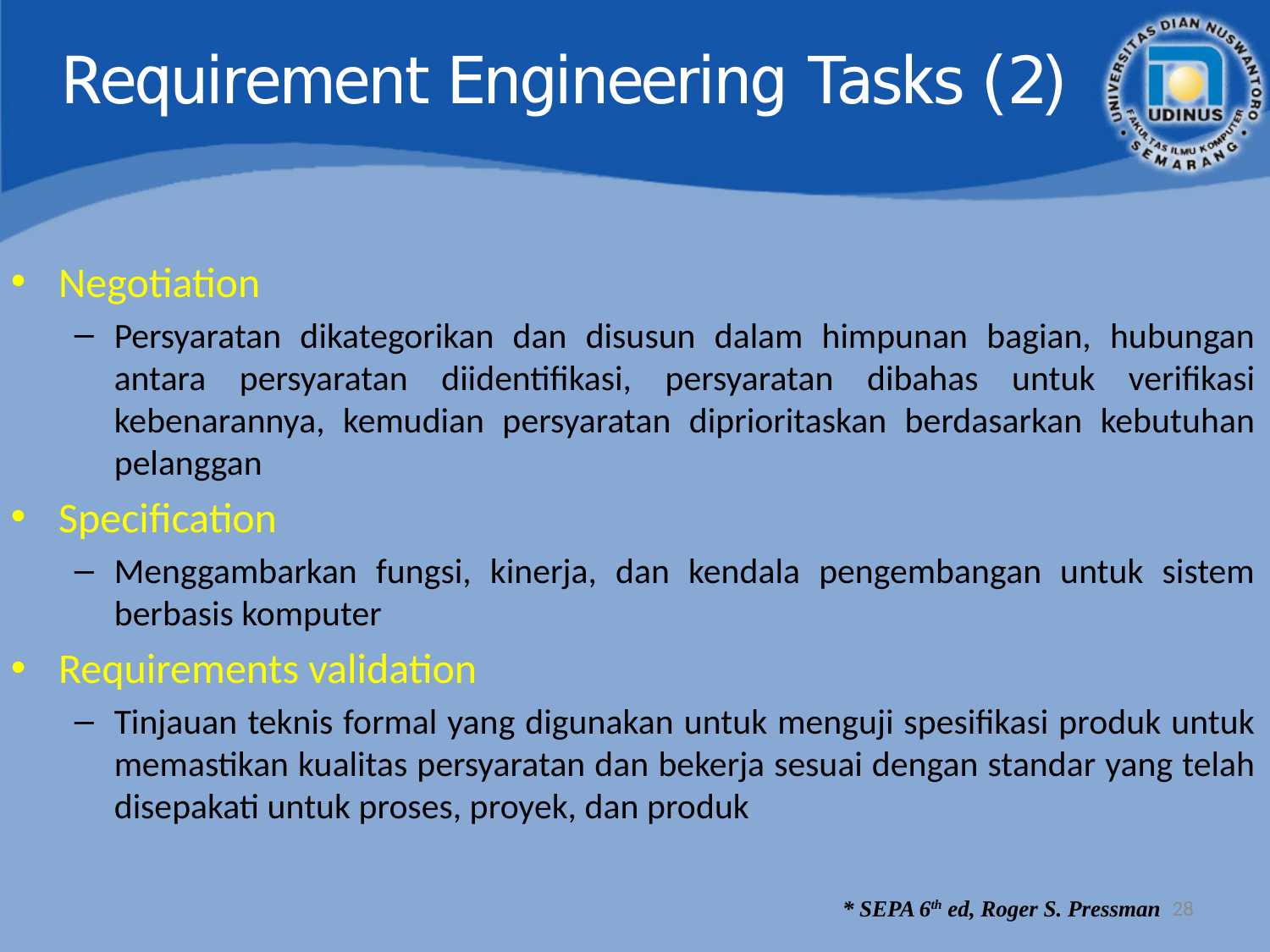

# Requirement Engineering Tasks (2)
Negotiation
Persyaratan dikategorikan dan disusun dalam himpunan bagian, hubungan antara persyaratan diidentifikasi, persyaratan dibahas untuk verifikasi kebenarannya, kemudian persyaratan diprioritaskan berdasarkan kebutuhan pelanggan
Specification
Menggambarkan fungsi, kinerja, dan kendala pengembangan untuk sistem berbasis komputer
Requirements validation
Tinjauan teknis formal yang digunakan untuk menguji spesifikasi produk untuk memastikan kualitas persyaratan dan bekerja sesuai dengan standar yang telah disepakati untuk proses, proyek, dan produk

28
* SEPA 6th ed, Roger S. Pressman